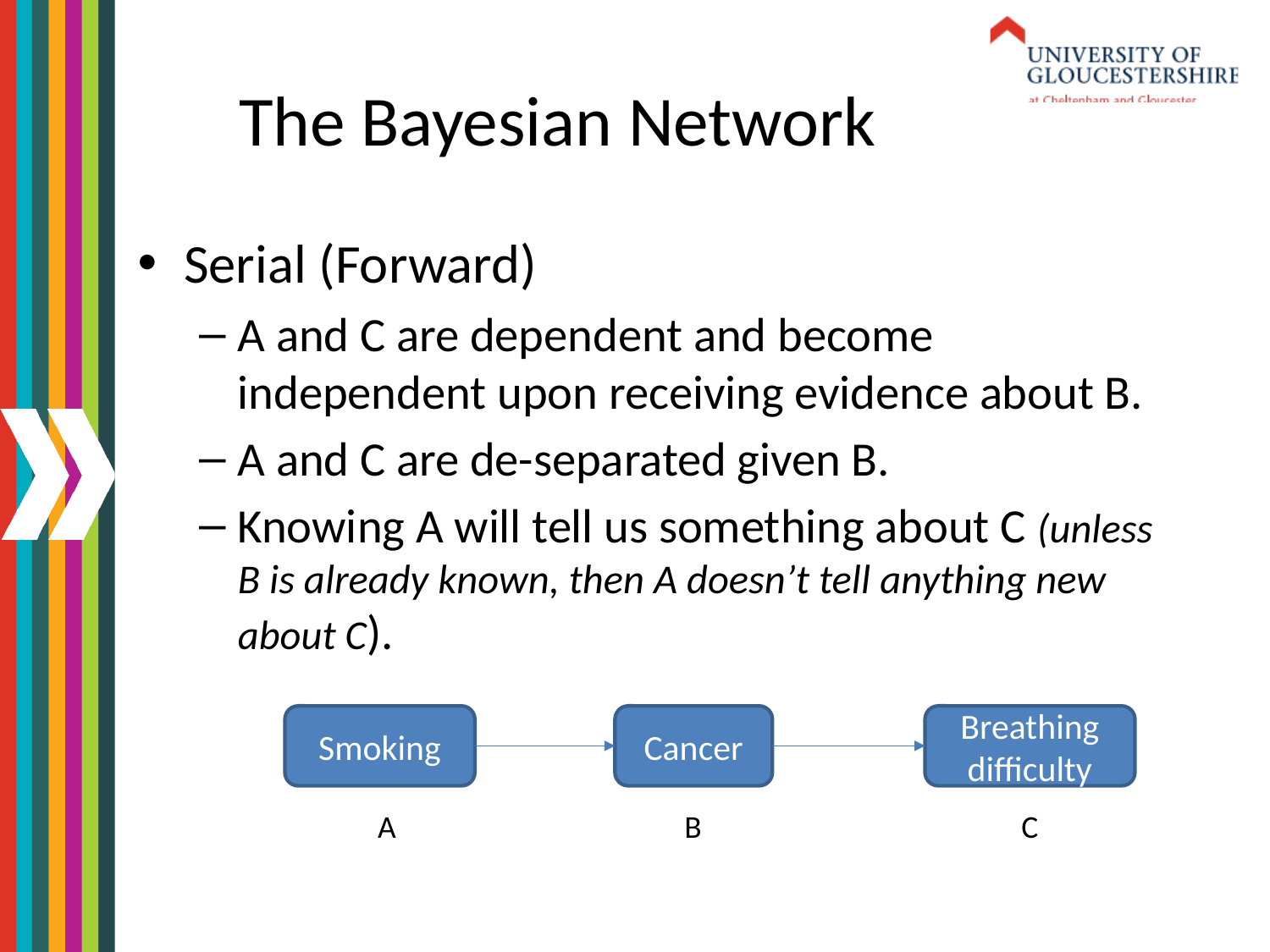

# The Bayesian Network
Serial (Forward)
A and C are dependent and become independent upon receiving evidence about B.
A and C are de-separated given B.
Knowing A will tell us something about C (unless B is already known, then A doesn’t tell anything new about C).
Smoking
Cancer
Breathing difficulty
A
B
C